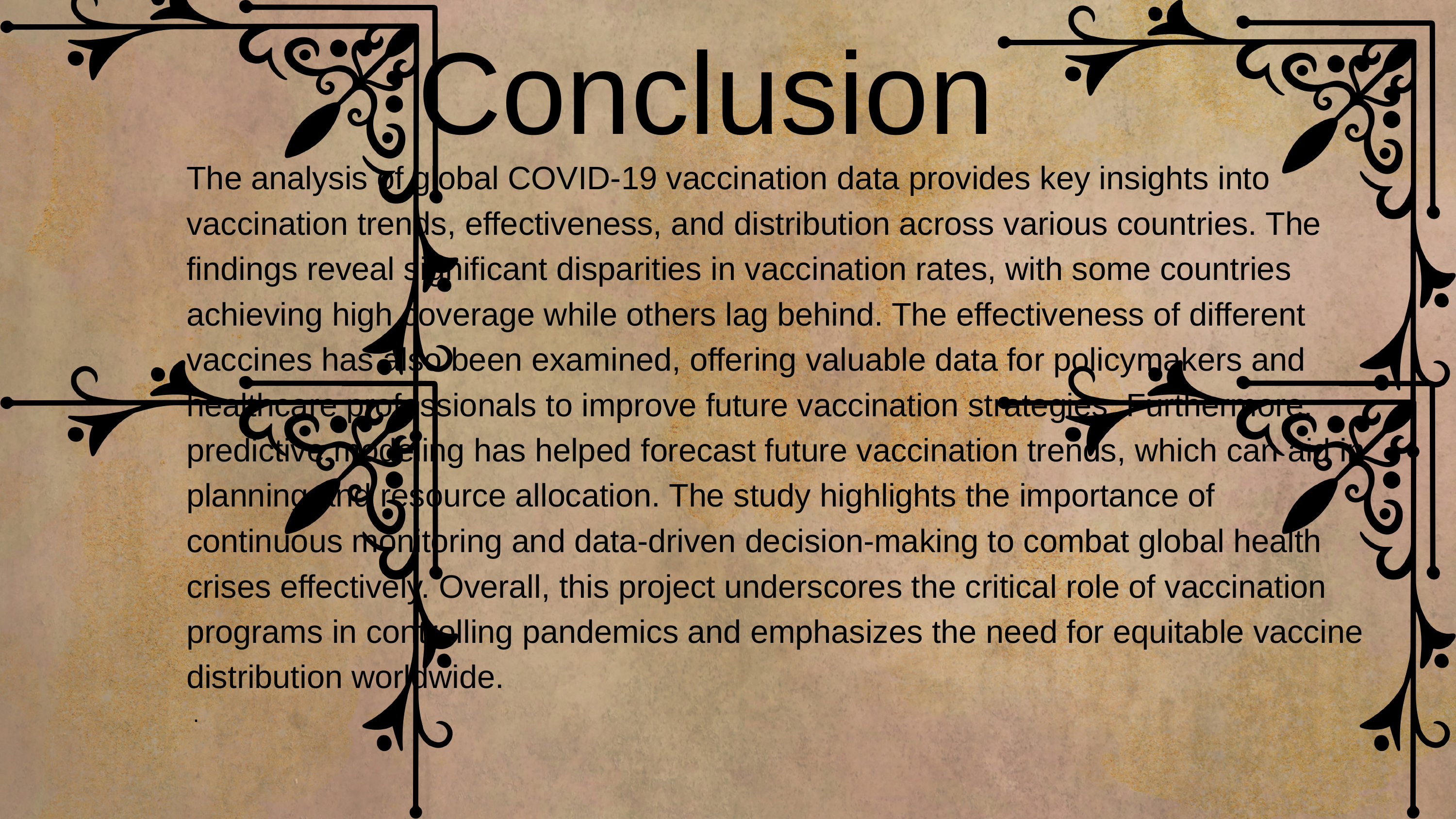

Conclusion
The analysis of global COVID-19 vaccination data provides key insights into vaccination trends, effectiveness, and distribution across various countries. The findings reveal significant disparities in vaccination rates, with some countries achieving high coverage while others lag behind. The effectiveness of different vaccines has also been examined, offering valuable data for policymakers and healthcare professionals to improve future vaccination strategies. Furthermore, predictive modeling has helped forecast future vaccination trends, which can aid in planning and resource allocation. The study highlights the importance of continuous monitoring and data-driven decision-making to combat global health crises effectively. Overall, this project underscores the critical role of vaccination programs in controlling pandemics and emphasizes the need for equitable vaccine distribution worldwide.
 .